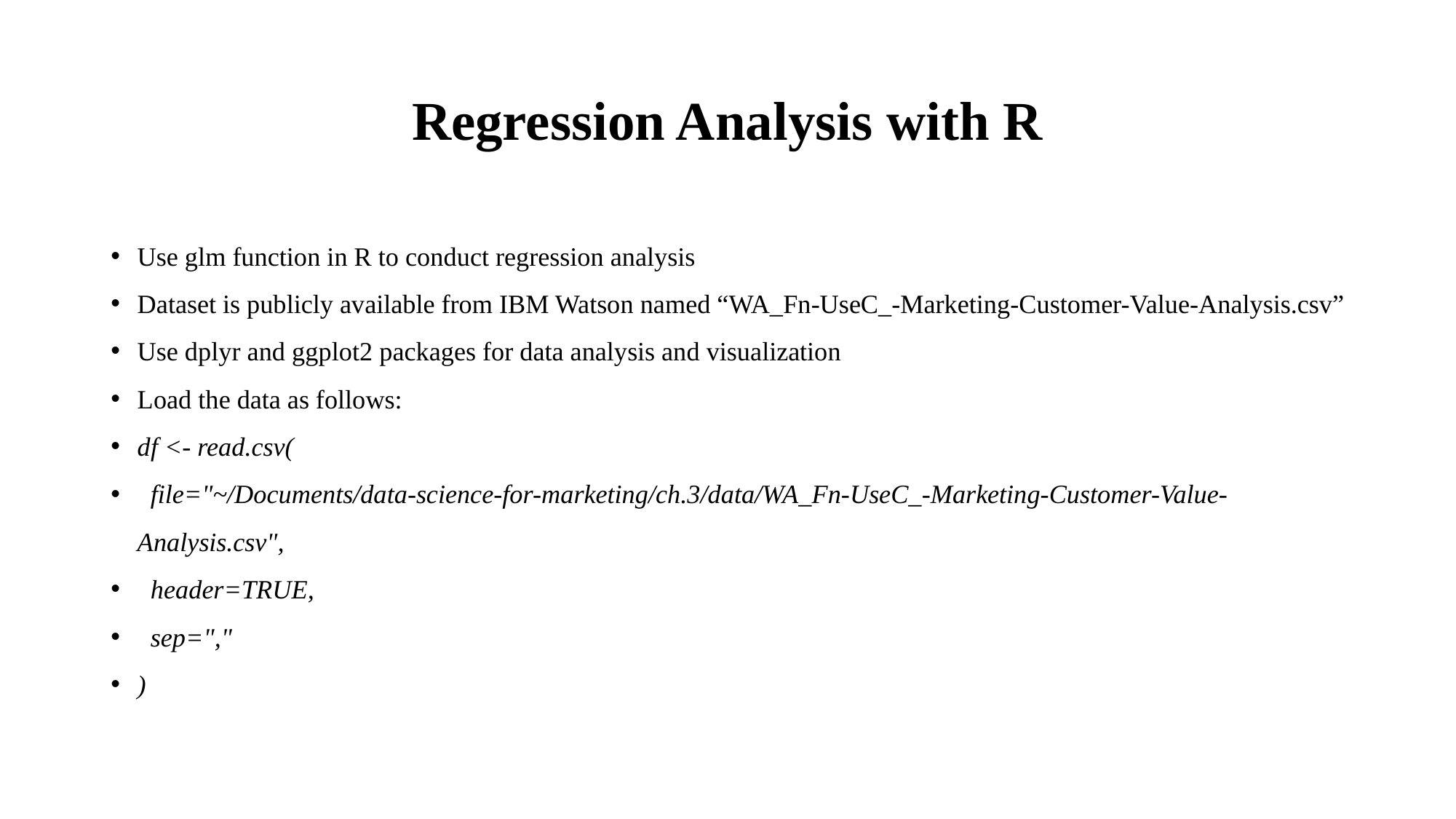

# Regression Analysis with R
Use glm function in R to conduct regression analysis
Dataset is publicly available from IBM Watson named “WA_Fn-UseC_-Marketing-Customer-Value-Analysis.csv”
Use dplyr and ggplot2 packages for data analysis and visualization
Load the data as follows:
df <- read.csv(
  file="~/Documents/data-science-for-marketing/ch.3/data/WA_Fn-UseC_-Marketing-Customer-Value-Analysis.csv",
  header=TRUE,
  sep=","
)